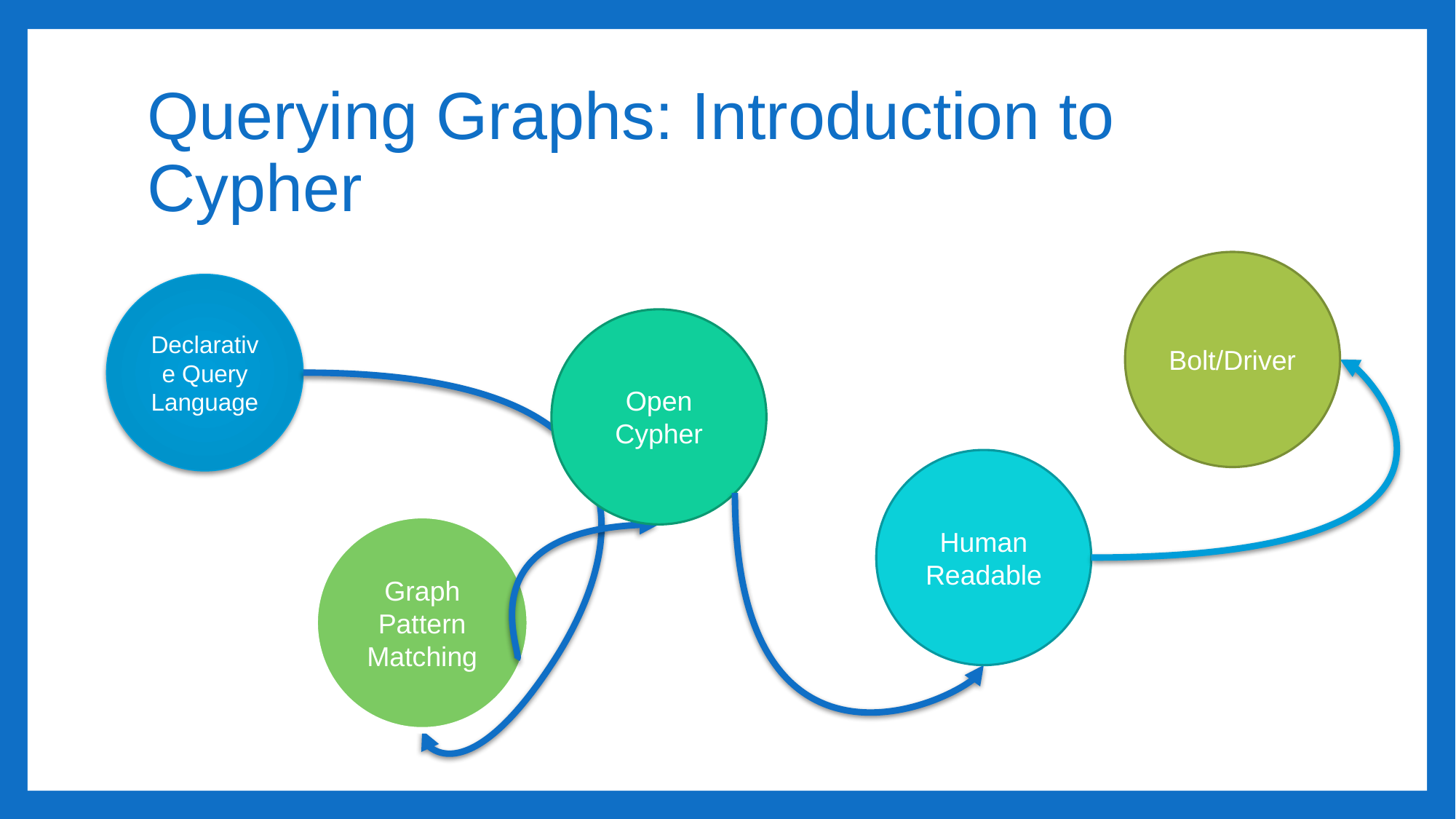

# Querying Graphs: Introduction to Cypher

Bolt/Driver
Declarative Query Language
Open Cypher
Human Readable
Graph Pattern Matching